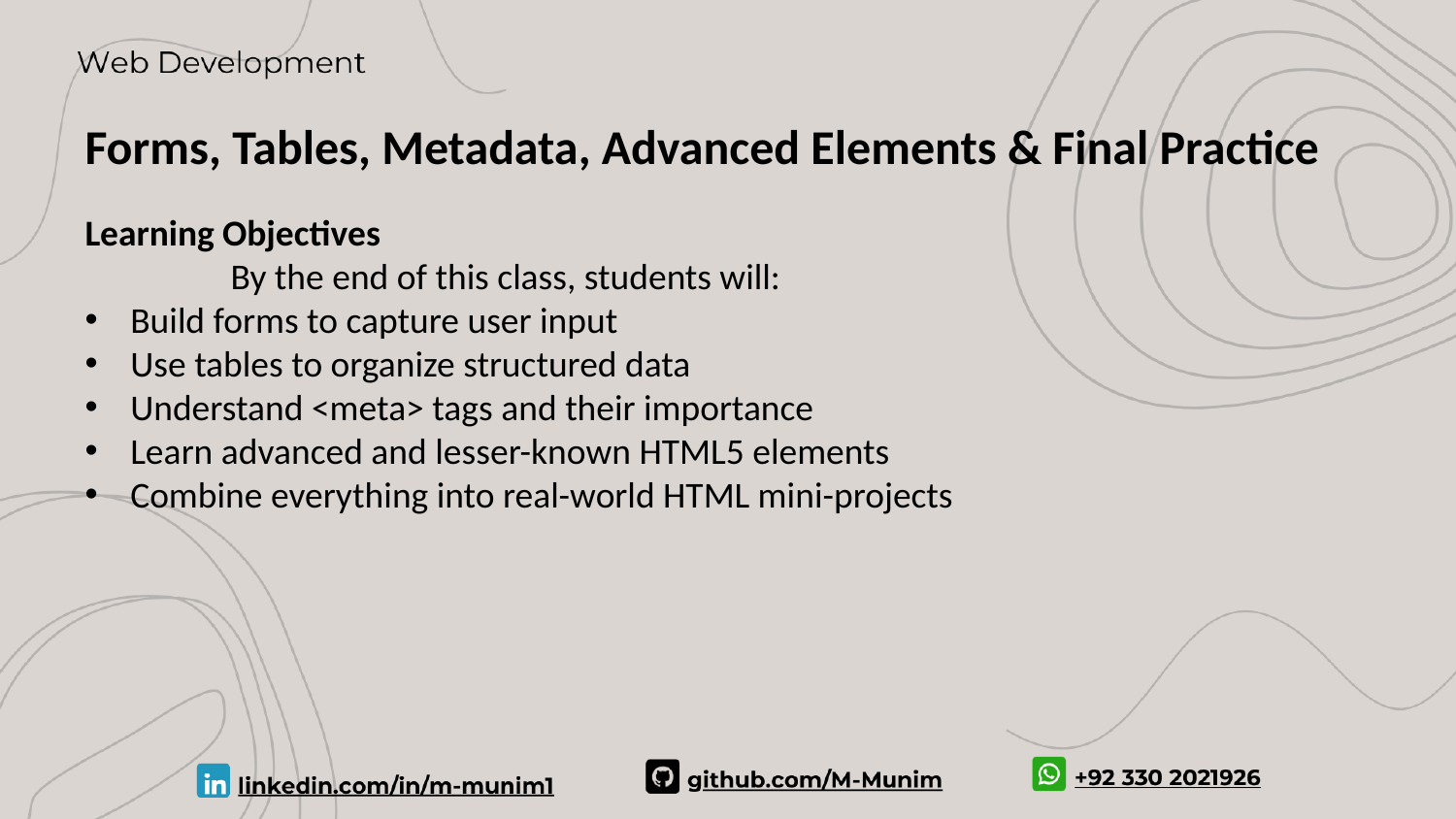

Forms, Tables, Metadata, Advanced Elements & Final Practice
Learning Objectives
	By the end of this class, students will:
Build forms to capture user input
Use tables to organize structured data
Understand <meta> tags and their importance
Learn advanced and lesser-known HTML5 elements
Combine everything into real-world HTML mini-projects